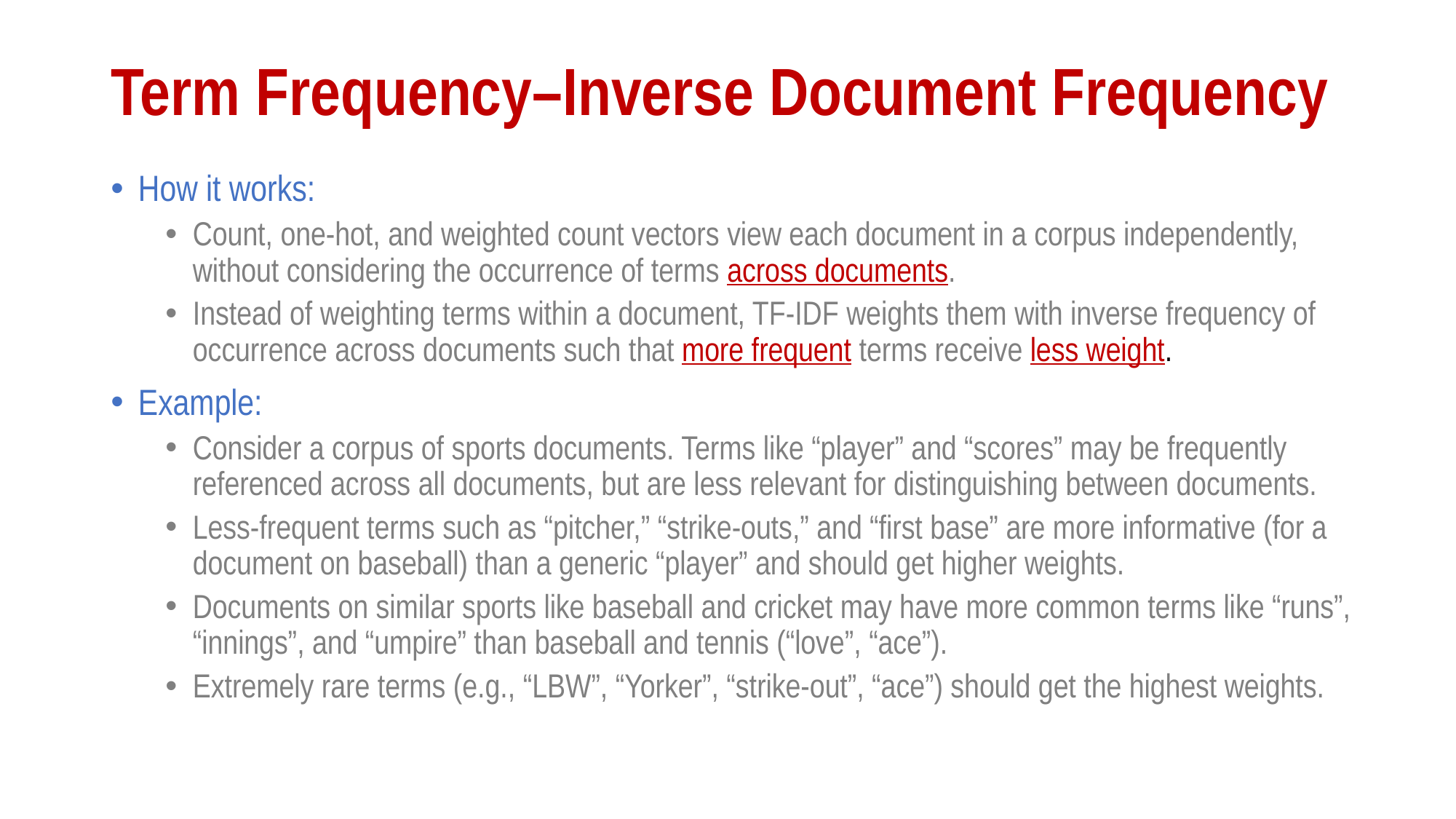

# Term Frequency–Inverse Document Frequency
How it works:
Count, one-hot, and weighted count vectors view each document in a corpus independently, without considering the occurrence of terms across documents.
Instead of weighting terms within a document, TF-IDF weights them with inverse frequency of occurrence across documents such that more frequent terms receive less weight.
Example:
Consider a corpus of sports documents. Terms like “player” and “scores” may be frequently referenced across all documents, but are less relevant for distinguishing between documents.
Less-frequent terms such as “pitcher,” “strike-outs,” and “first base” are more informative (for a document on baseball) than a generic “player” and should get higher weights.
Documents on similar sports like baseball and cricket may have more common terms like “runs”, “innings”, and “umpire” than baseball and tennis (“love”, “ace”).
Extremely rare terms (e.g., “LBW”, “Yorker”, “strike-out”, “ace”) should get the highest weights.